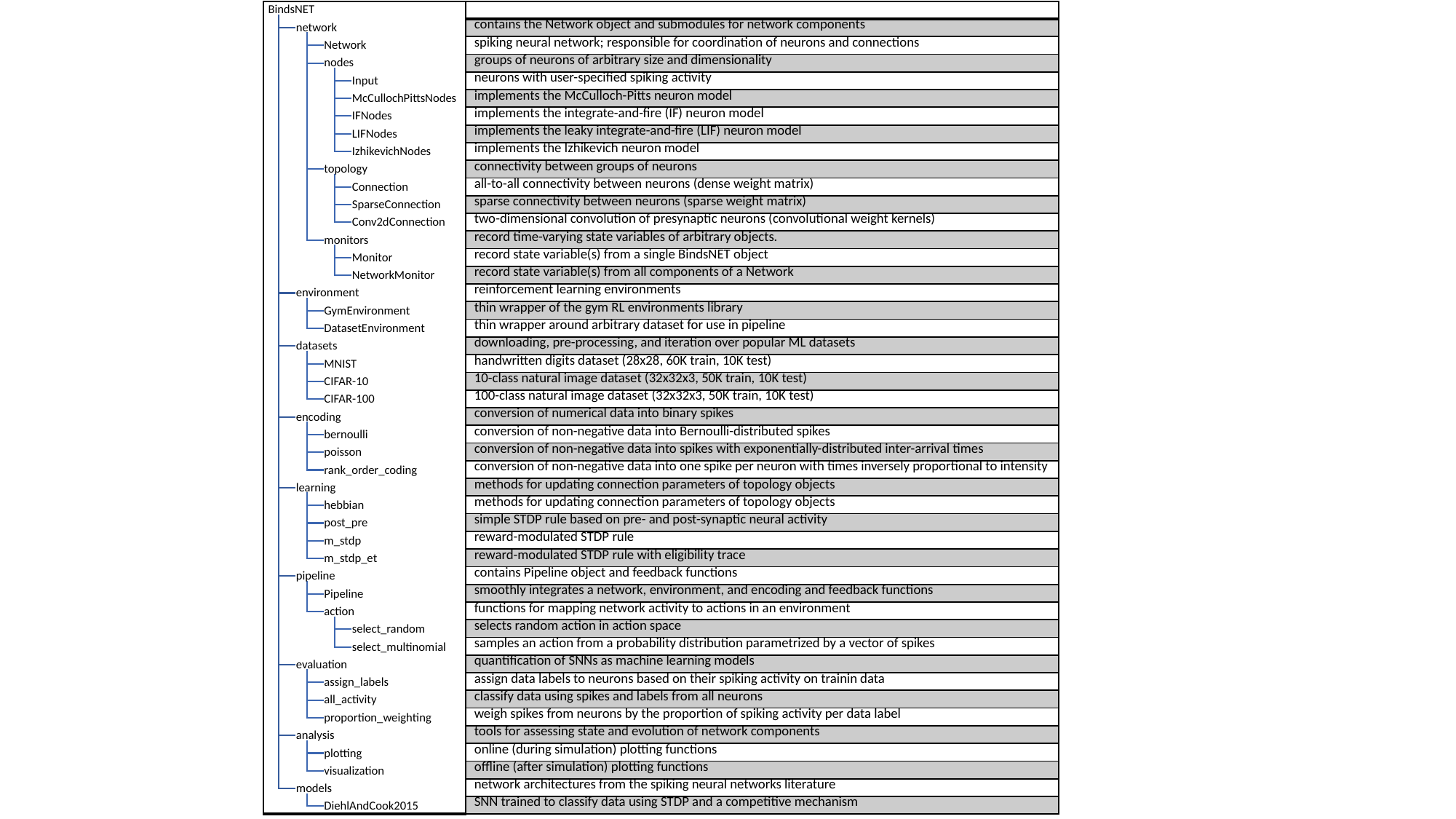

|  |  |
| --- | --- |
|  | contains the Network object and submodules for network components |
|  | spiking neural network; responsible for coordination of neurons and connections |
|  | groups of neurons of arbitrary size and dimensionality |
|  | neurons with user-specified spiking activity |
|  | implements the McCulloch-Pitts neuron model |
|  | implements the integrate-and-fire (IF) neuron model |
|  | implements the leaky integrate-and-fire (LIF) neuron model |
|  | implements the Izhikevich neuron model |
|  | connectivity between groups of neurons |
|  | all-to-all connectivity between neurons (dense weight matrix) |
|  | sparse connectivity between neurons (sparse weight matrix) |
|  | two-dimensional convolution of presynaptic neurons (convolutional weight kernels) |
|  | record time-varying state variables of arbitrary objects. |
|  | record state variable(s) from a single BindsNET object |
|  | record state variable(s) from all components of a Network |
|  | reinforcement learning environments |
|  | thin wrapper of the gym RL environments library |
|  | thin wrapper around arbitrary dataset for use in pipeline |
|  | downloading, pre-processing, and iteration over popular ML datasets |
|  | handwritten digits dataset (28x28, 60K train, 10K test) |
|  | 10-class natural image dataset (32x32x3, 50K train, 10K test) |
|  | 100-class natural image dataset (32x32x3, 50K train, 10K test) |
|  | conversion of numerical data into binary spikes |
|  | conversion of non-negative data into Bernoulli-distributed spikes |
|  | conversion of non-negative data into spikes with exponentially-distributed inter-arrival times |
|  | conversion of non-negative data into one spike per neuron with times inversely proportional to intensity |
|  | methods for updating connection parameters of topology objects |
|  | methods for updating connection parameters of topology objects |
|  | simple STDP rule based on pre- and post-synaptic neural activity |
|  | reward-modulated STDP rule |
|  | reward-modulated STDP rule with eligibility trace |
|  | contains Pipeline object and feedback functions |
|  | smoothly integrates a network, environment, and encoding and feedback functions |
|  | functions for mapping network activity to actions in an environment |
|  | selects random action in action space |
|  | samples an action from a probability distribution parametrized by a vector of spikes |
|  | quantification of SNNs as machine learning models |
|  | assign data labels to neurons based on their spiking activity on trainin data |
|  | classify data using spikes and labels from all neurons |
|  | weigh spikes from neurons by the proportion of spiking activity per data label |
|  | tools for assessing state and evolution of network components |
|  | online (during simulation) plotting functions |
|  | offline (after simulation) plotting functions |
|  | network architectures from the spiking neural networks literature |
|  | SNN trained to classify data using STDP and a competitive mechanism |
BindsNET
network
Network
nodes
Input
McCullochPittsNodes
IFNodes
LIFNodes
IzhikevichNodes
topology
Connection
SparseConnection
Conv2dConnection
monitors
Monitor
NetworkMonitor
environment
GymEnvironment
DatasetEnvironment
datasets
MNIST
CIFAR-10
CIFAR-100
encoding
bernoulli
poisson
rank_order_coding
learning
hebbian
post_pre
m_stdp
m_stdp_et
pipeline
Pipeline
action
select_random
select_multinomial
evaluation
assign_labels
all_activity
proportion_weighting
analysis
plotting
visualization
models
DiehlAndCook2015